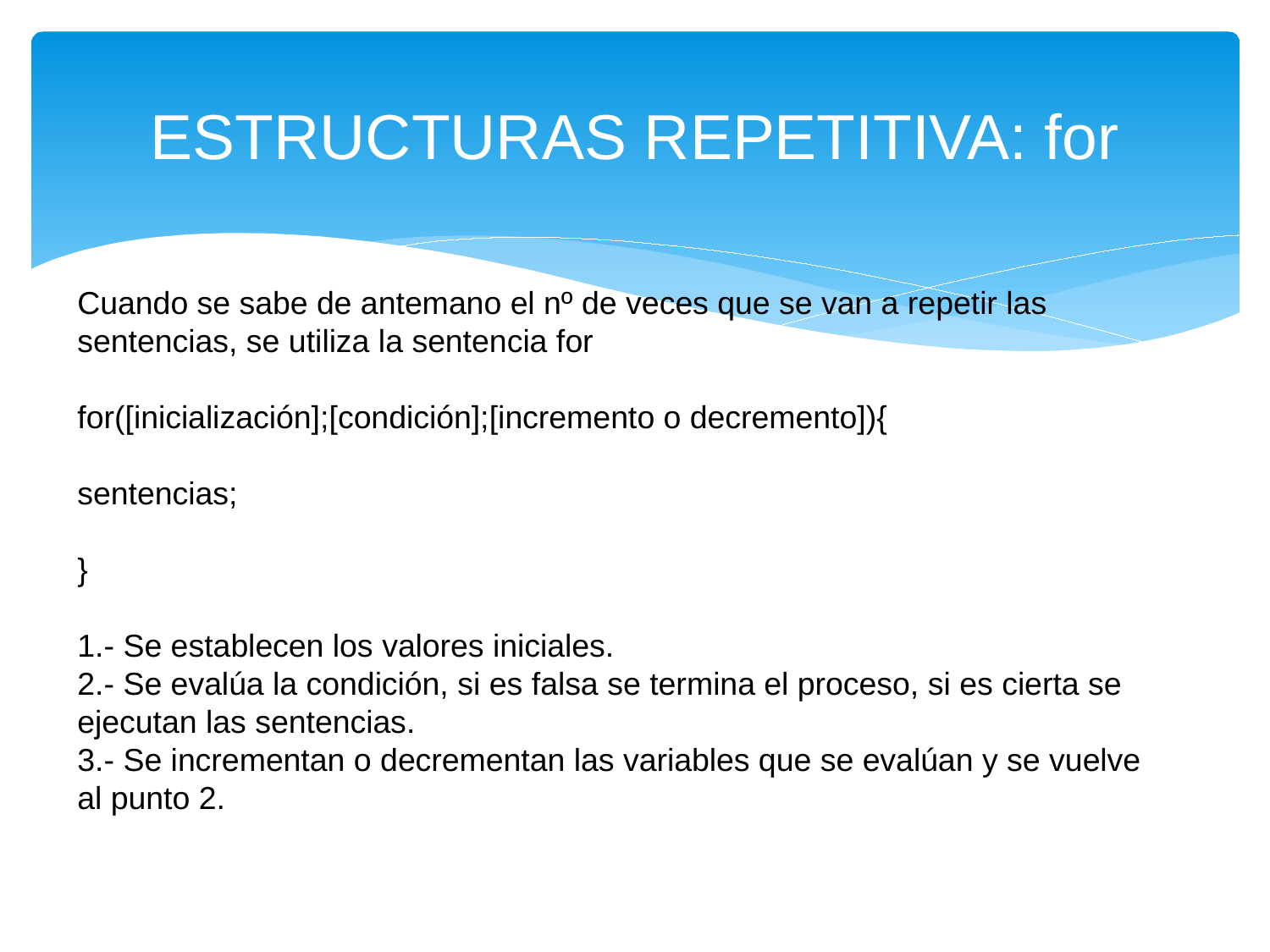

# ESTRUCTURAS REPETITIVA: for
Cuando se sabe de antemano el nº de veces que se van a repetir las sentencias, se utiliza la sentencia for

for([inicialización];[condición];[incremento o decremento]){

sentencias;

}

1.- Se establecen los valores iniciales.
2.- Se evalúa la condición, si es falsa se termina el proceso, si es cierta se ejecutan las sentencias.
3.- Se incrementan o decrementan las variables que se evalúan y se vuelve al punto 2.